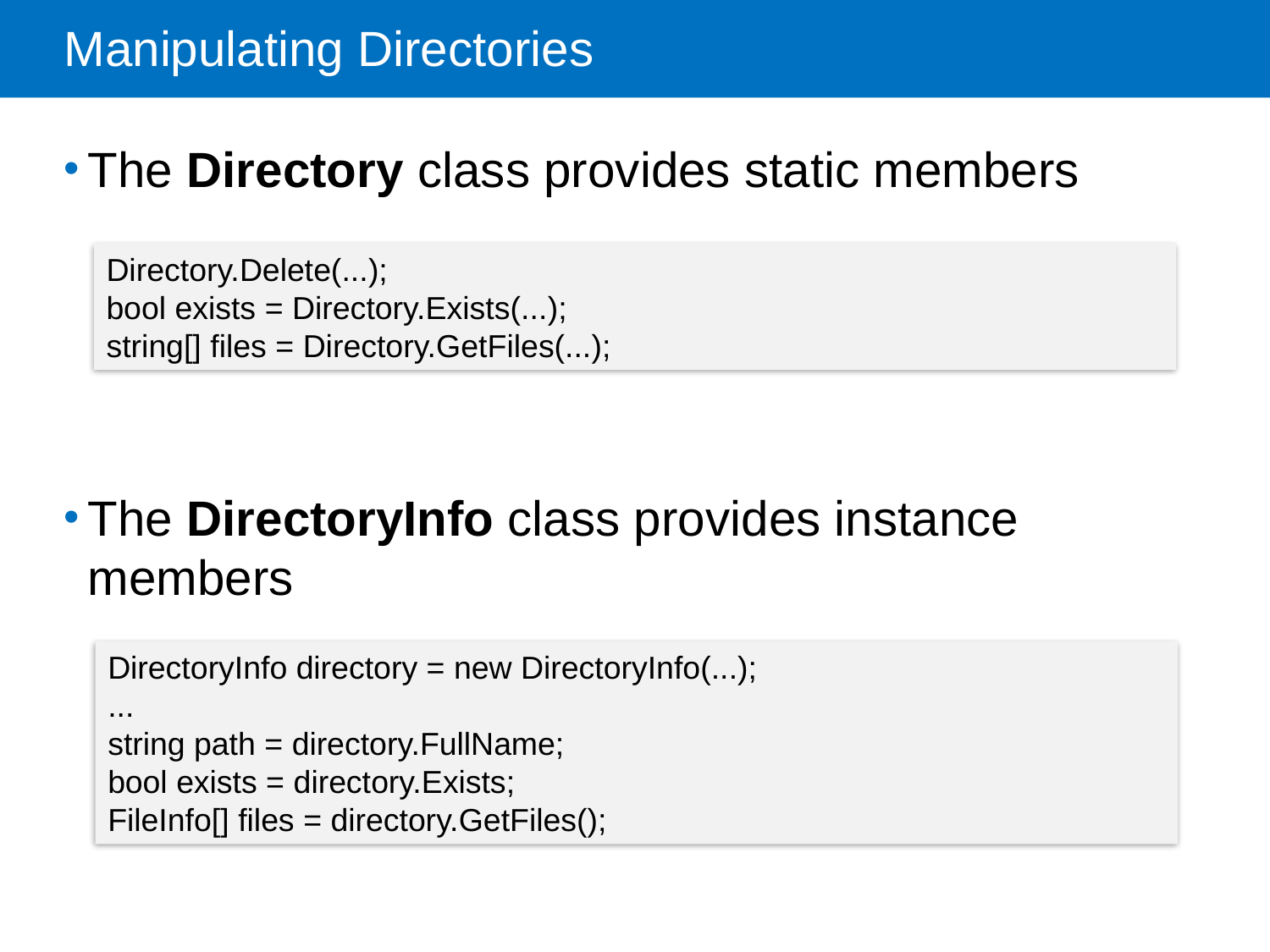

# Manipulating Directories
The Directory class provides static members

The DirectoryInfo class provides instance members

Directory.Delete(...);
bool exists = Directory.Exists(...);
string[] files = Directory.GetFiles(...);
DirectoryInfo directory = new DirectoryInfo(...);
...
string path = directory.FullName;
bool exists = directory.Exists;
FileInfo[] files = directory.GetFiles();